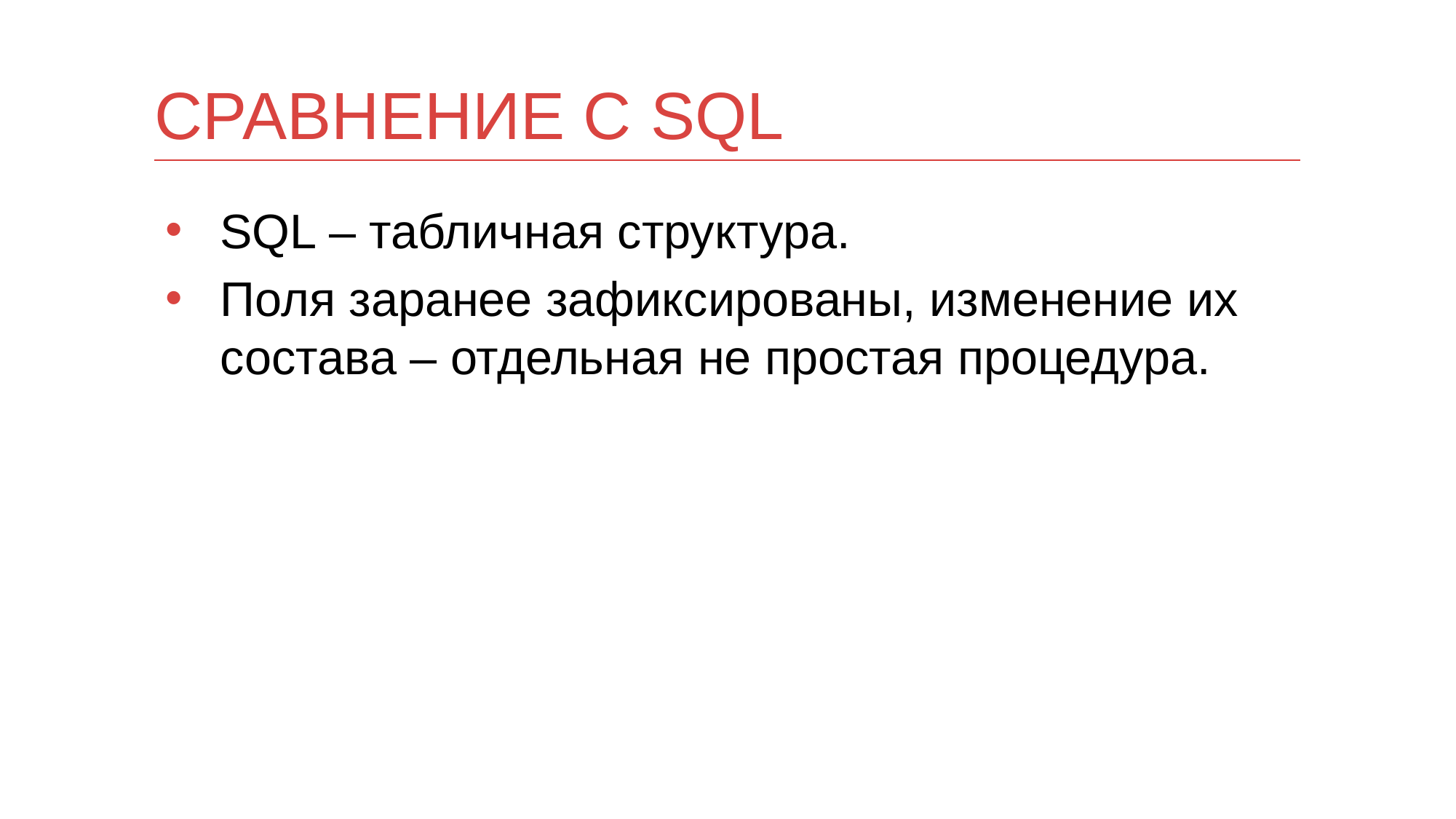

# Сравнение с SQL
SQL – табличная структура.
Поля заранее зафиксированы, изменение их состава – отдельная не простая процедура.